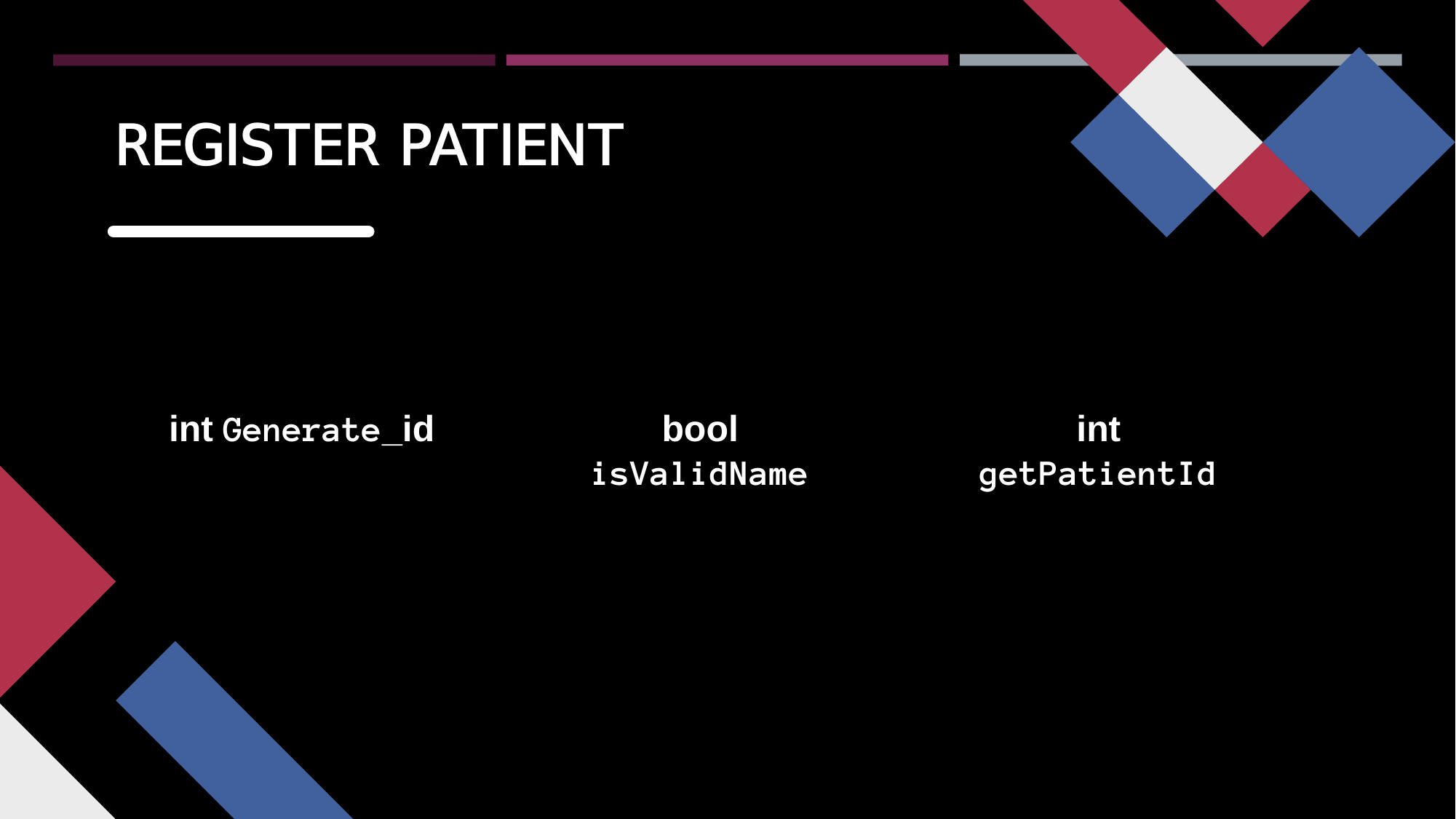

# Register Patient
bool isValidName
int getPatientId
int Generate_id